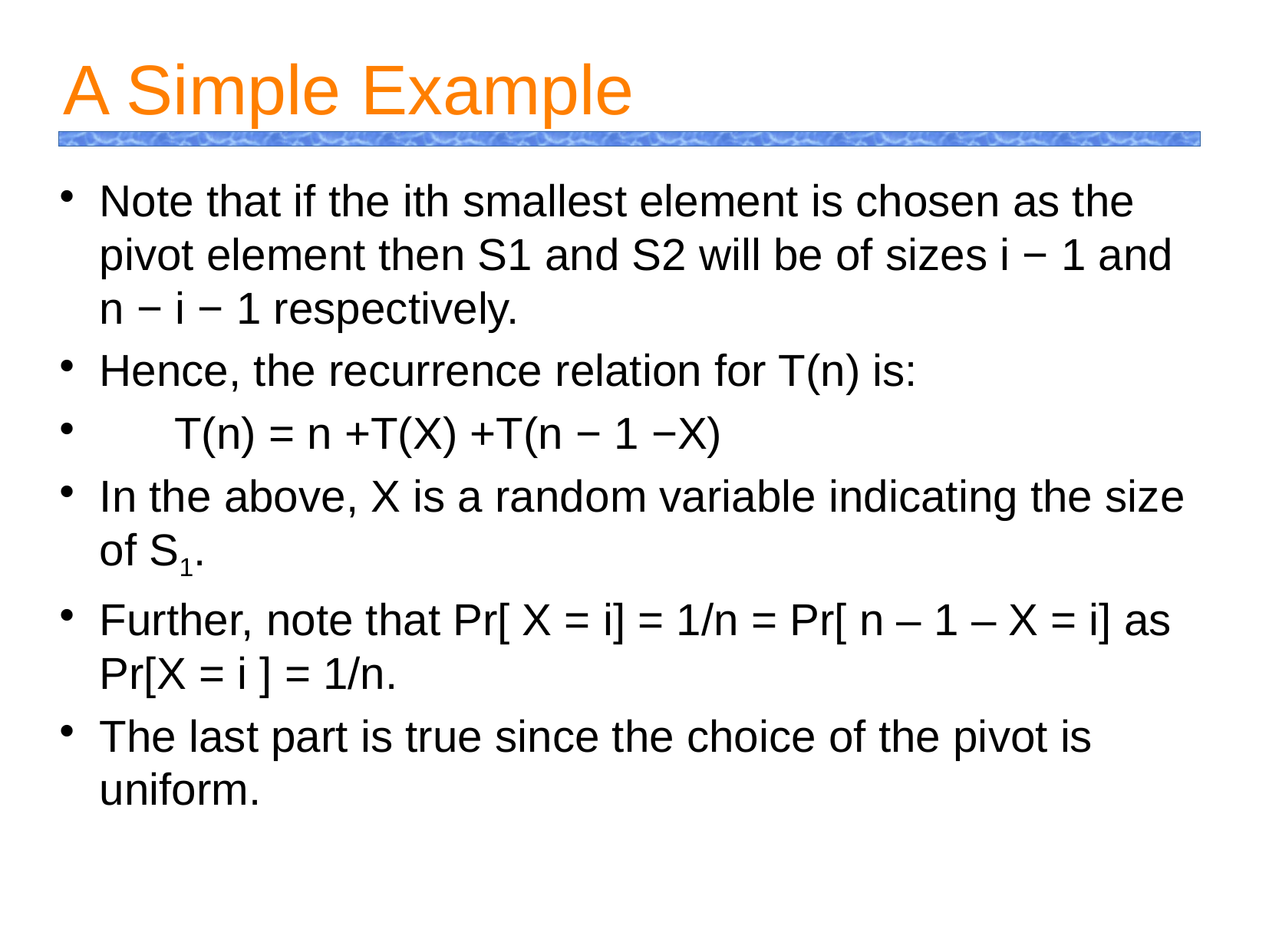

A Simple Example
Note that if the ith smallest element is chosen as the pivot element then S1 and S2 will be of sizes i − 1 and n − i − 1 respectively.
Hence, the recurrence relation for T(n) is:
      T(n) = n +T(X) +T(n − 1 −X)
In the above, X is a random variable indicating the size of S1.
Further, note that Pr[ X = i] = 1/n = Pr[ n – 1 – X = i] as Pr[X = i ] = 1/n.
The last part is true since the choice of the pivot is uniform.